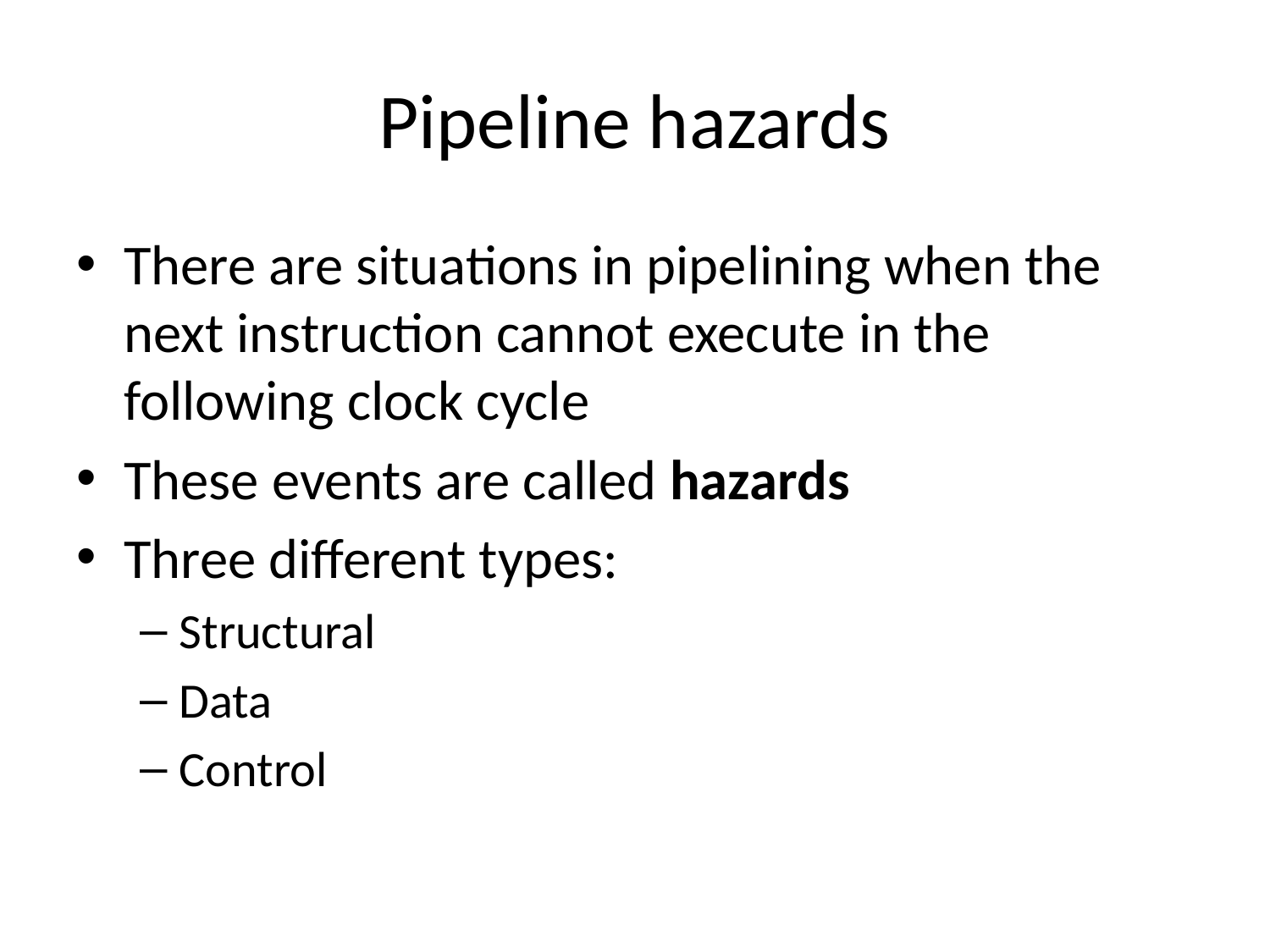

# Pipeline hazards
There are situations in pipelining when the next instruction cannot execute in the following clock cycle
These events are called hazards
Three different types:
Structural
Data
Control